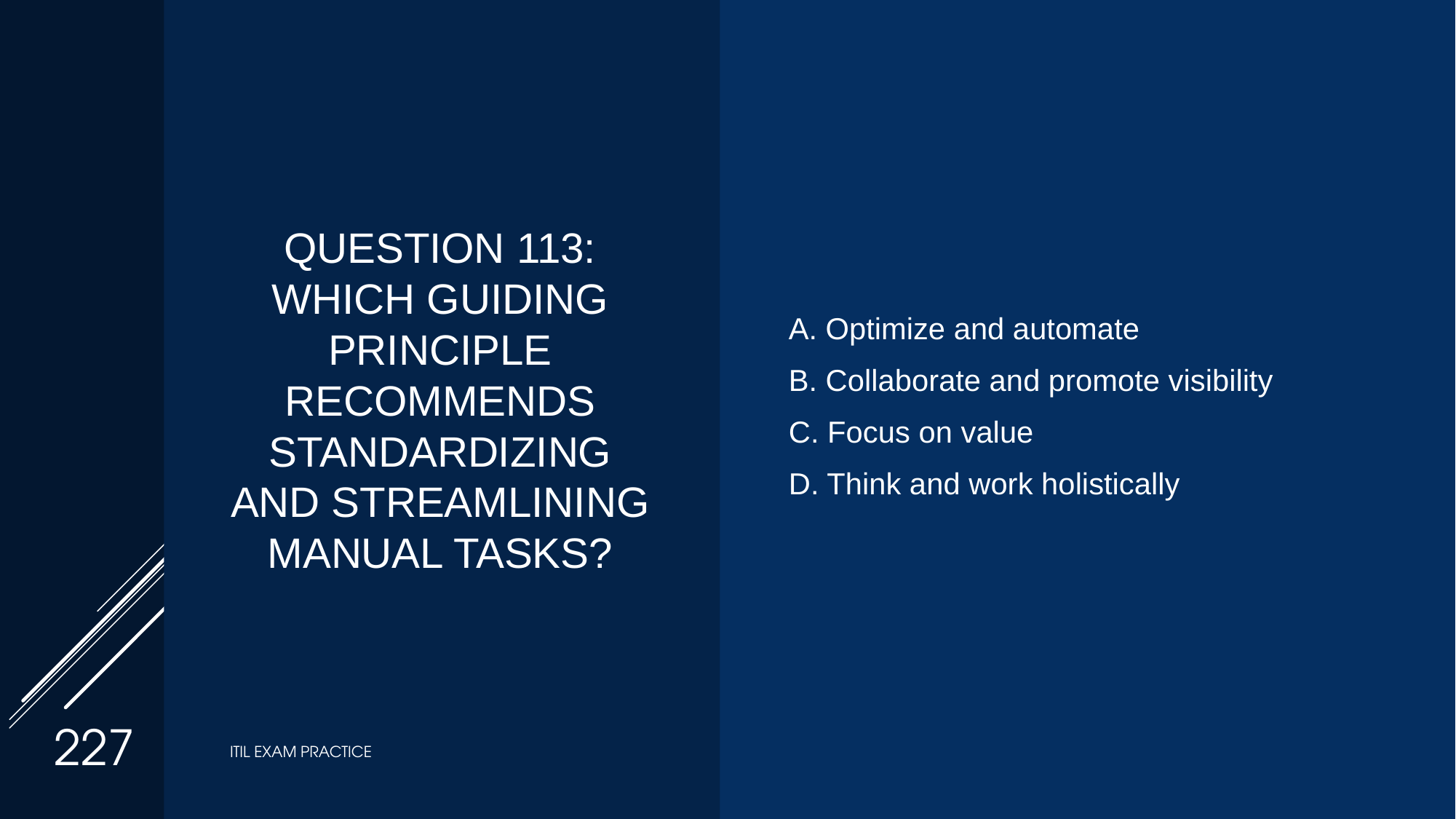

# Question 113: Which guiding principle recommends standardizing and streamlining manual tasks?
A. Optimize and automate
B. Collaborate and promote visibility
C. Focus on value
D. Think and work holistically
227
ITIL EXAM PRACTICE